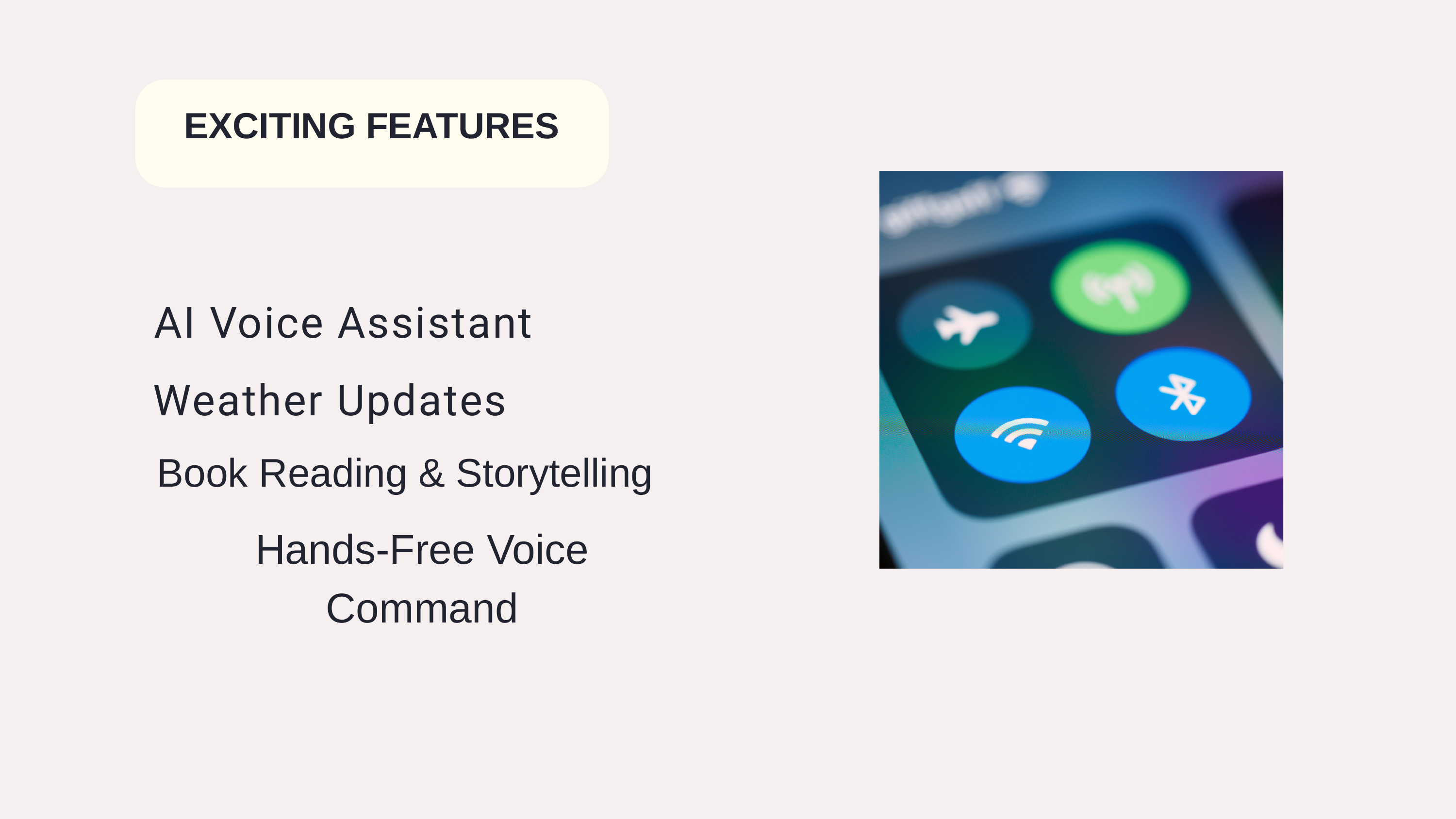

EXCITING FEATURES

 AI Voice Assistant
Weather Updates
Book Reading & Storytelling
Hands-Free Voice Command